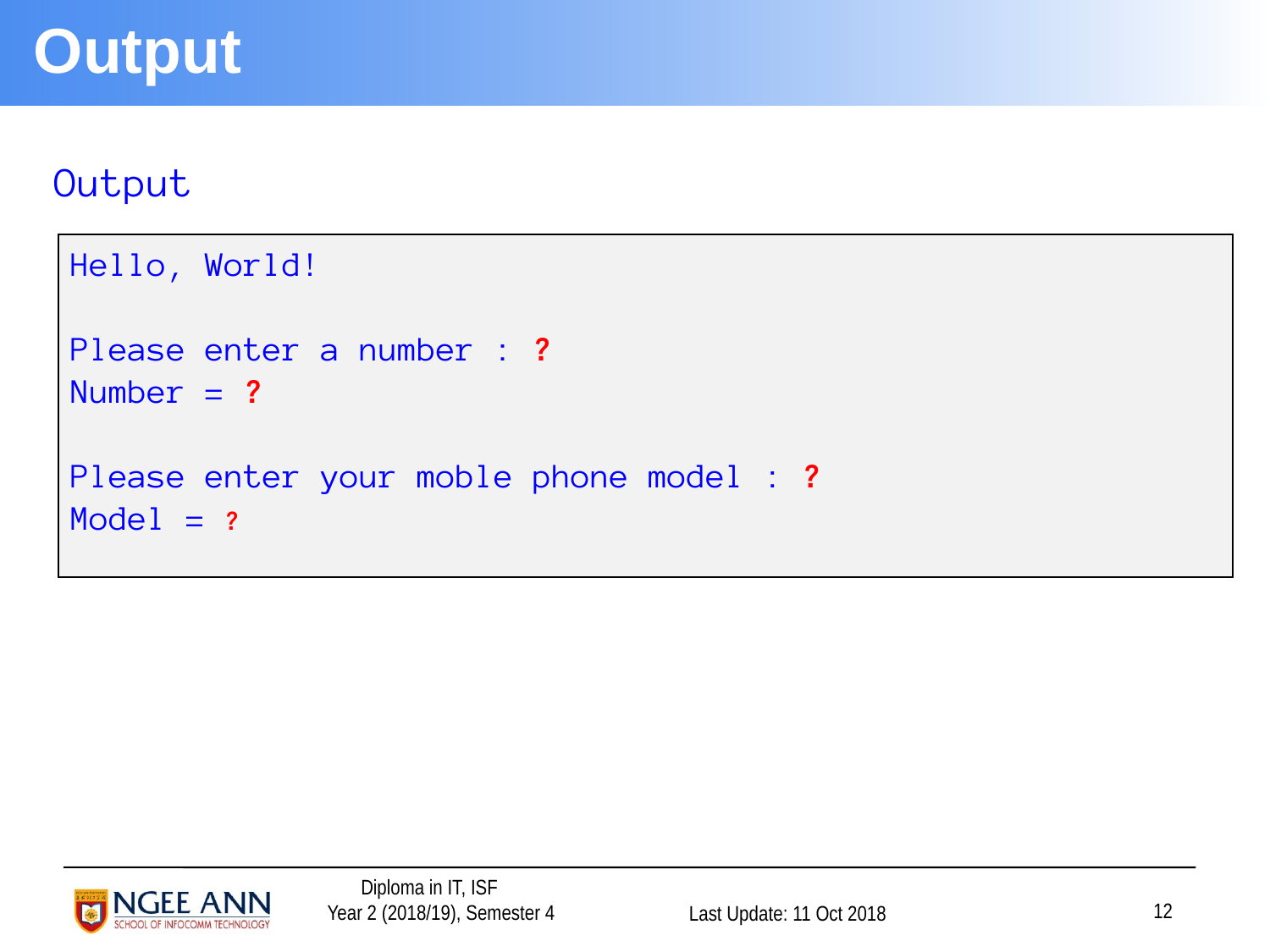

# Output
Output
Hello, World!

Please enter a number : ?
Number = ?

Please enter your moble phone model : ?
Model = ?